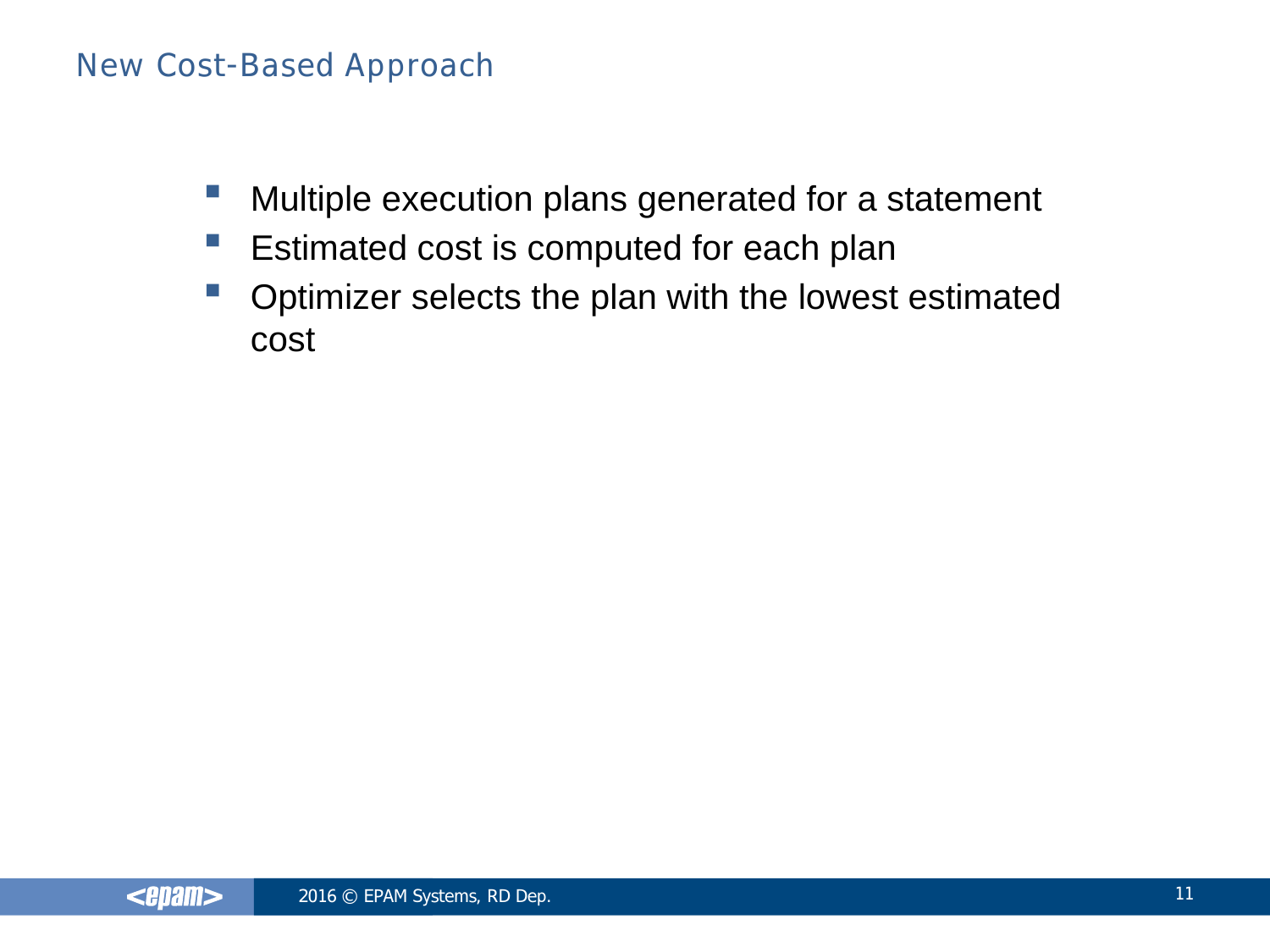

# New Cost-Based Approach
Multiple execution plans generated for a statement
Estimated cost is computed for each plan
Optimizer selects the plan with the lowest estimated cost
11
2016 © EPAM Systems, RD Dep.